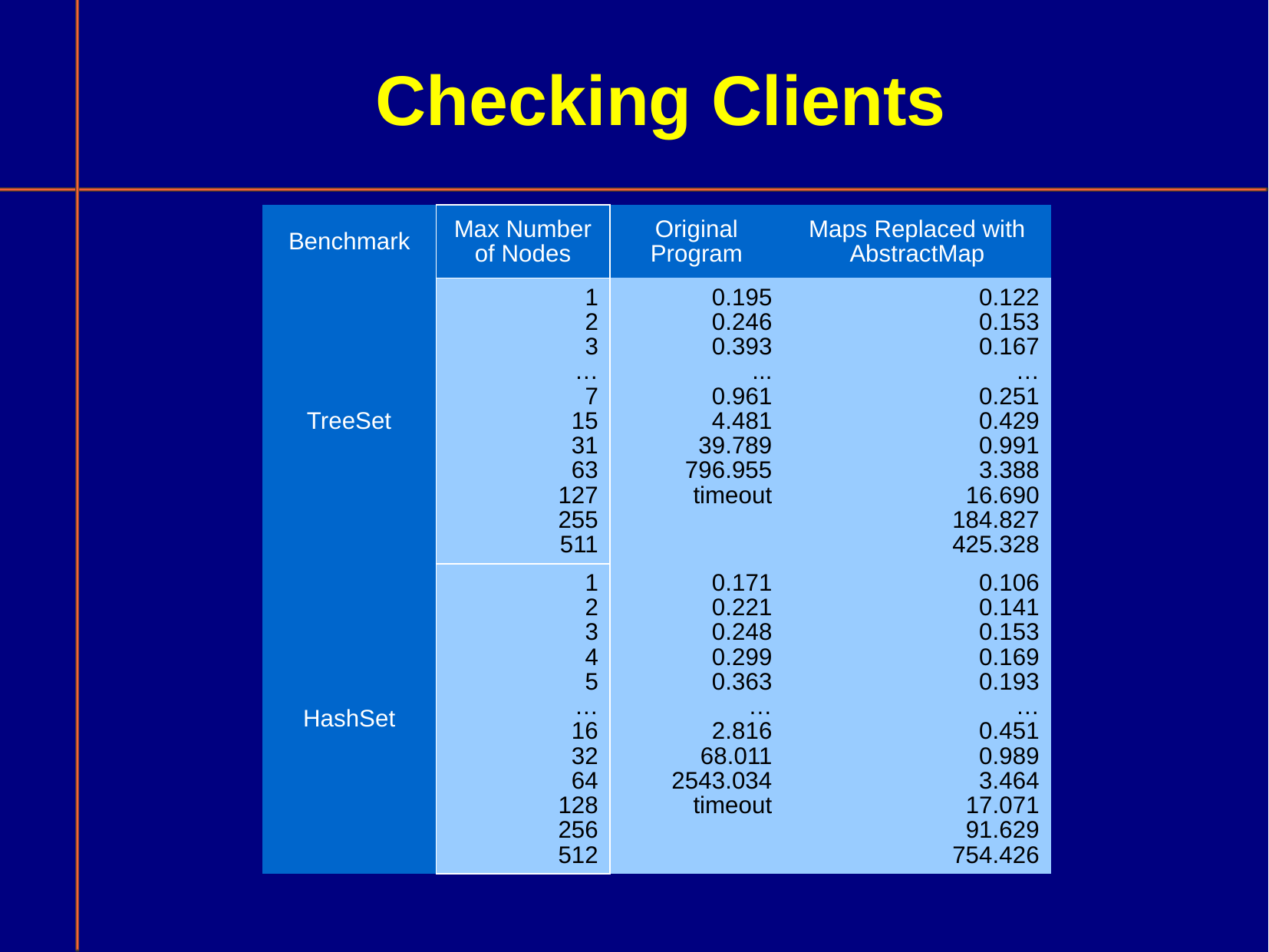

# Checking Clients
| Benchmark | Max Number of Nodes | Original Program | Maps Replaced with AbstractMap |
| --- | --- | --- | --- |
| TreeSet | 1 2 3 … 7 15 31 63 127 255 511 | 0.195 0.246 0.393 ... 0.961 4.481 39.789 796.955 timeout | 0.122 0.153 0.167 … 0.251 0.429 0.991 3.388 16.690 184.827 425.328 |
| HashSet | 1 2 3 4 5 … 16 32 64 128 256 512 | 0.171 0.221 0.248 0.299 0.363 … 2.816 68.011 2543.034 timeout | 0.106 0.141 0.153 0.169 0.193 … 0.451 0.989 3.464 17.071 91.629 754.426 |